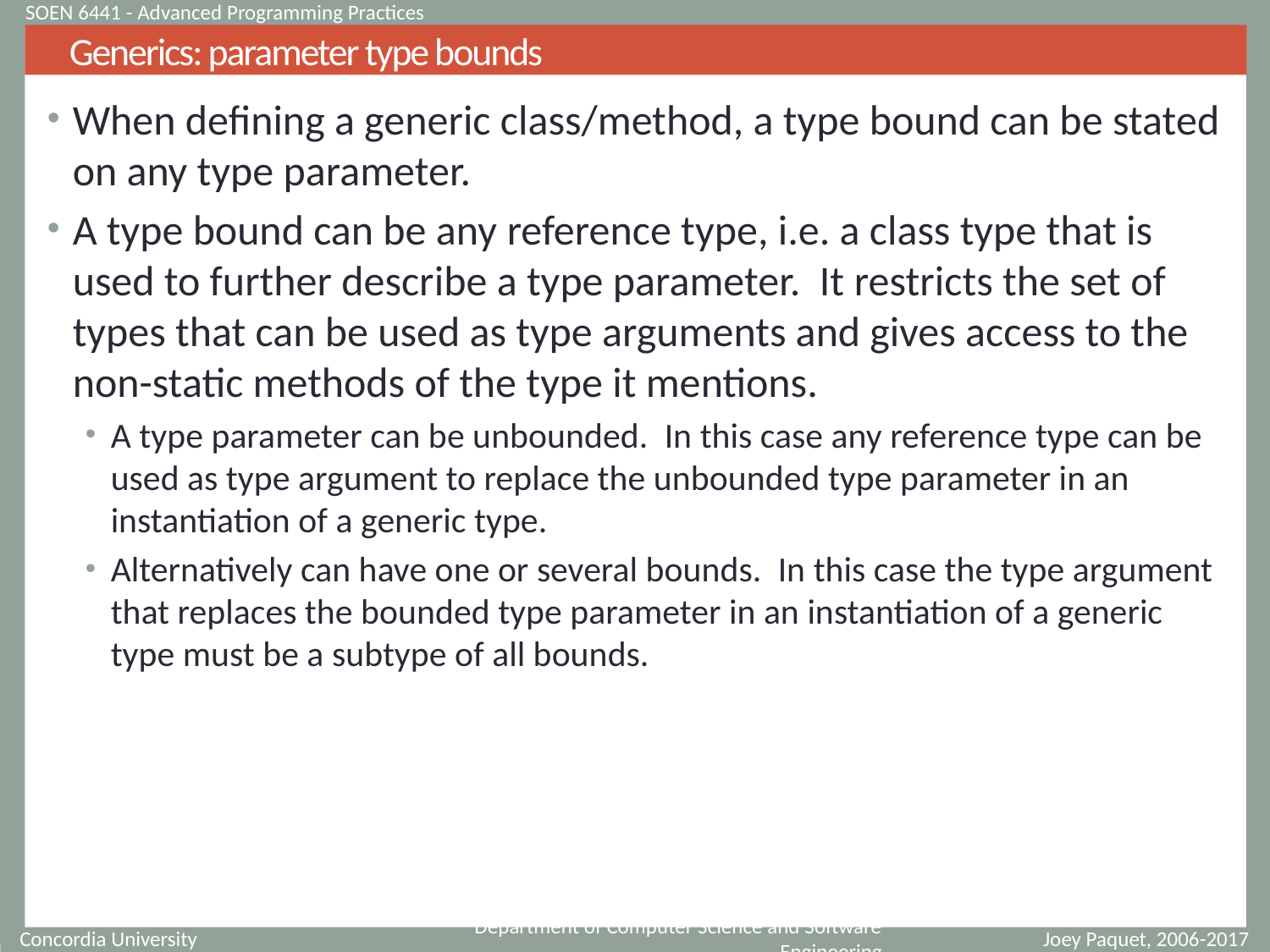

SOEN 6441 - Advanced Programming Practices
10
# Generics: parameter type bounds
When defining a generic class/method, a type bound can be stated on any type parameter.
A type bound can be any reference type, i.e. a class type that is used to further describe a type parameter.  It restricts the set of types that can be used as type arguments and gives access to the non-static methods of the type it mentions.
A type parameter can be unbounded.  In this case any reference type can be used as type argument to replace the unbounded type parameter in an instantiation of a generic type.
Alternatively can have one or several bounds.  In this case the type argument that replaces the bounded type parameter in an instantiation of a generic type must be a subtype of all bounds.
Joey Paquet, 2006-2017